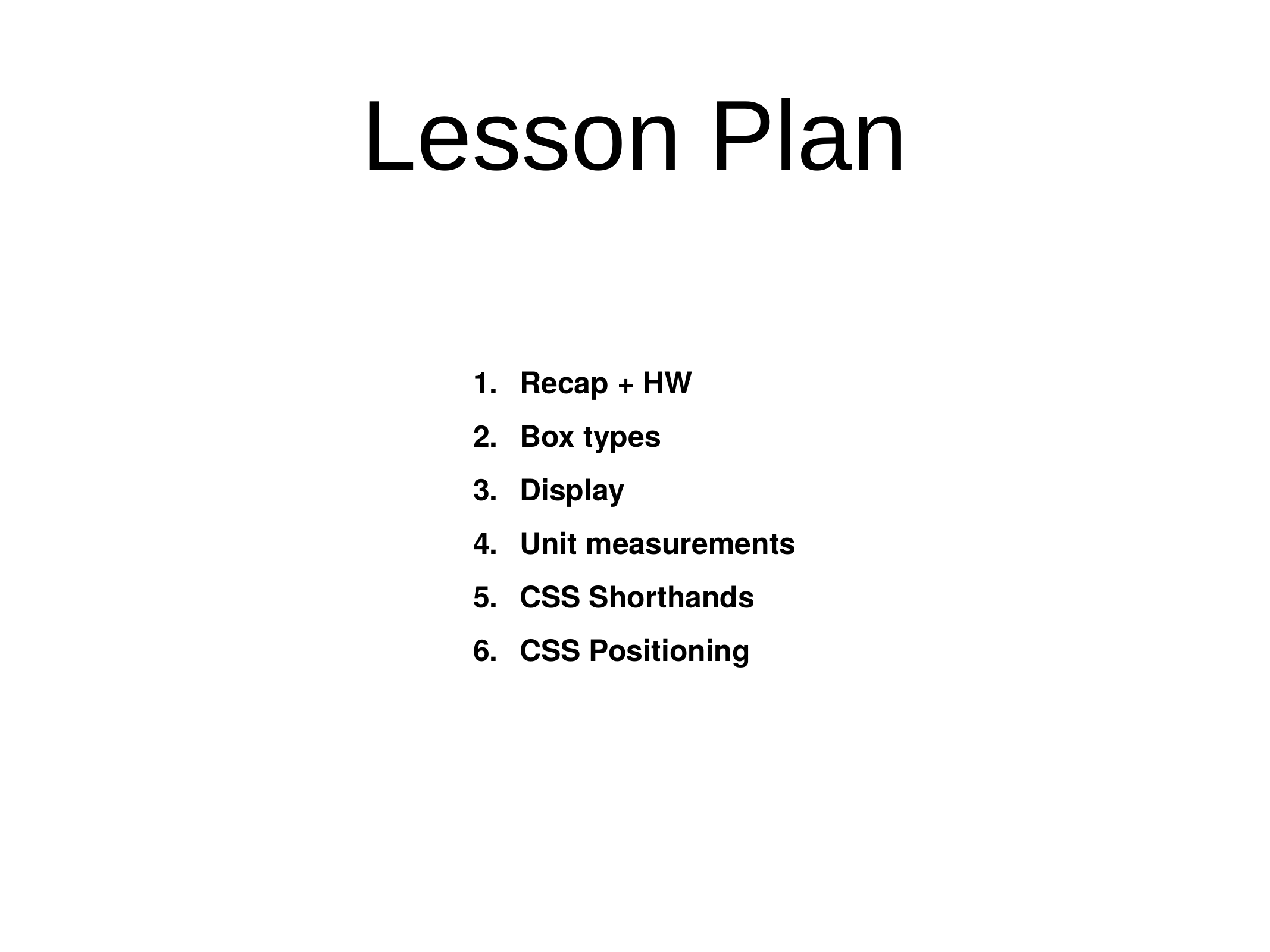

# Lesson Plan
Recap + HW
Box types
Display
Unit measurements
CSS Shorthands
CSS Positioning